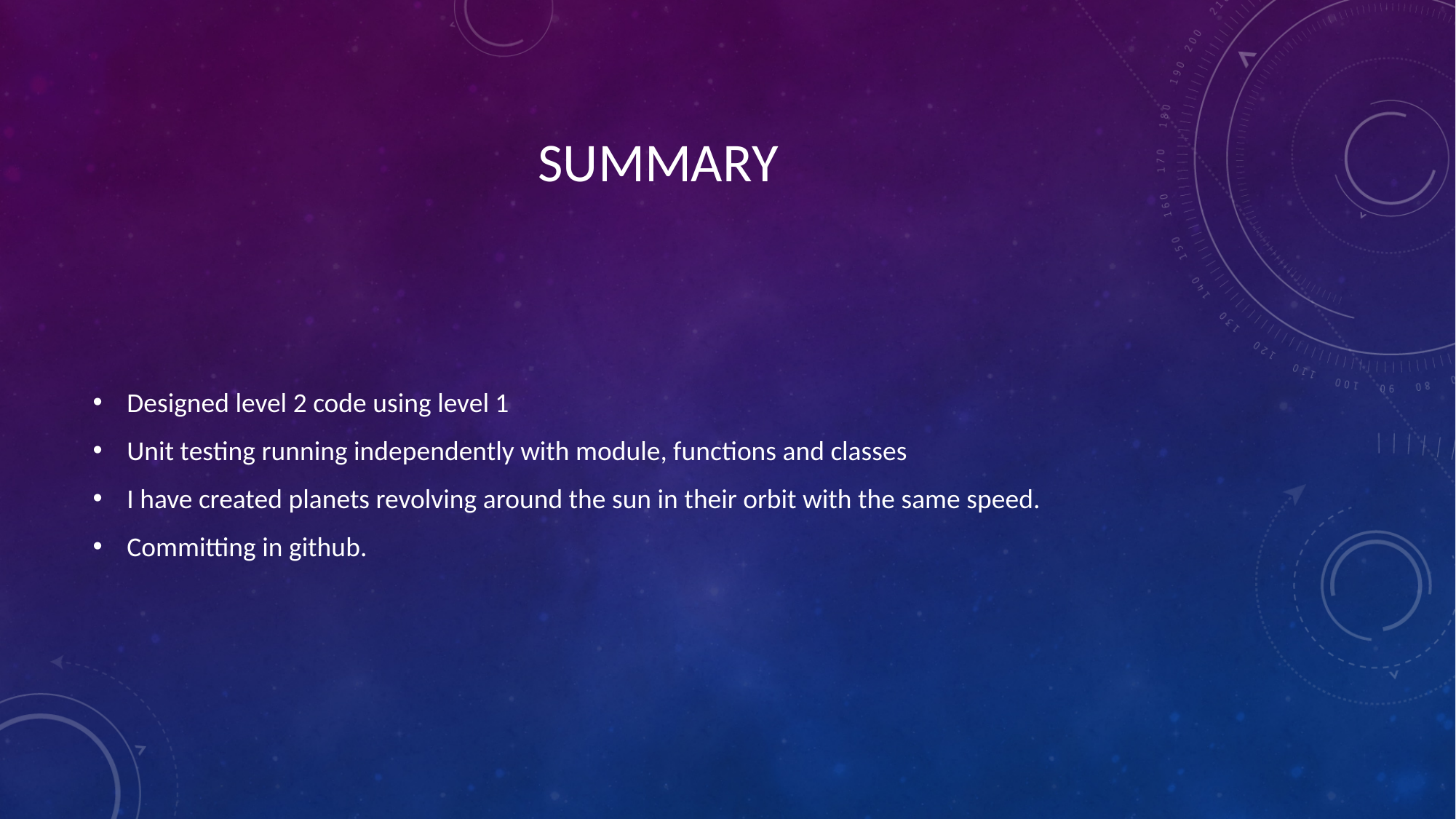

# summary
Designed level 2 code using level 1
Unit testing running independently with module, functions and classes
I have created planets revolving around the sun in their orbit with the same speed.
Committing in github.